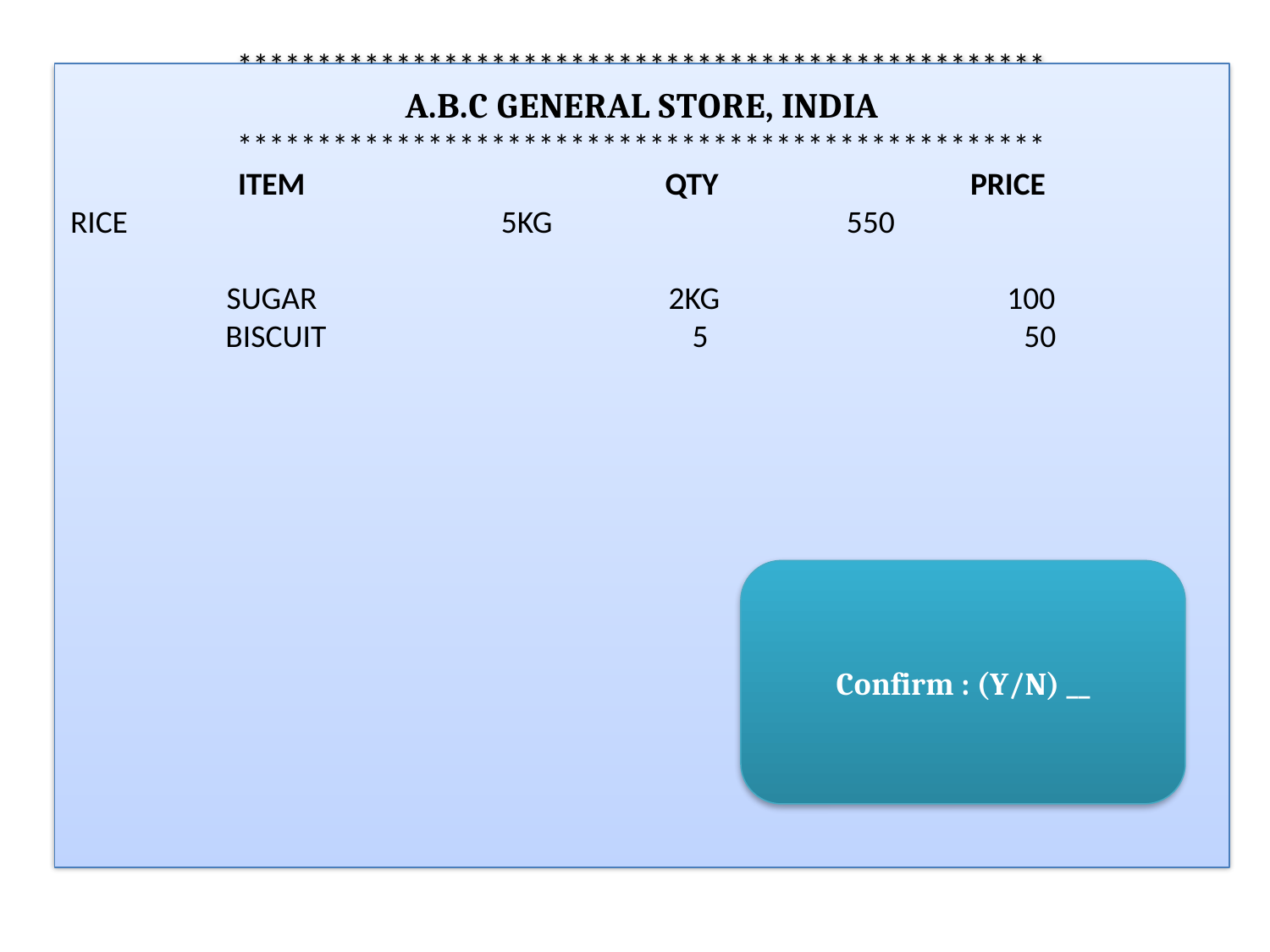

***************************************************
A.B.C GENERAL STORE, INDIA
***************************************************
ITEM                                                  QTY                                   PRICE
RICE                                                    5KG                                         550
SUGAR                                                 2KG                                        100
BISCUIT                                                   5                                            50

Confirm : (Y/N) __